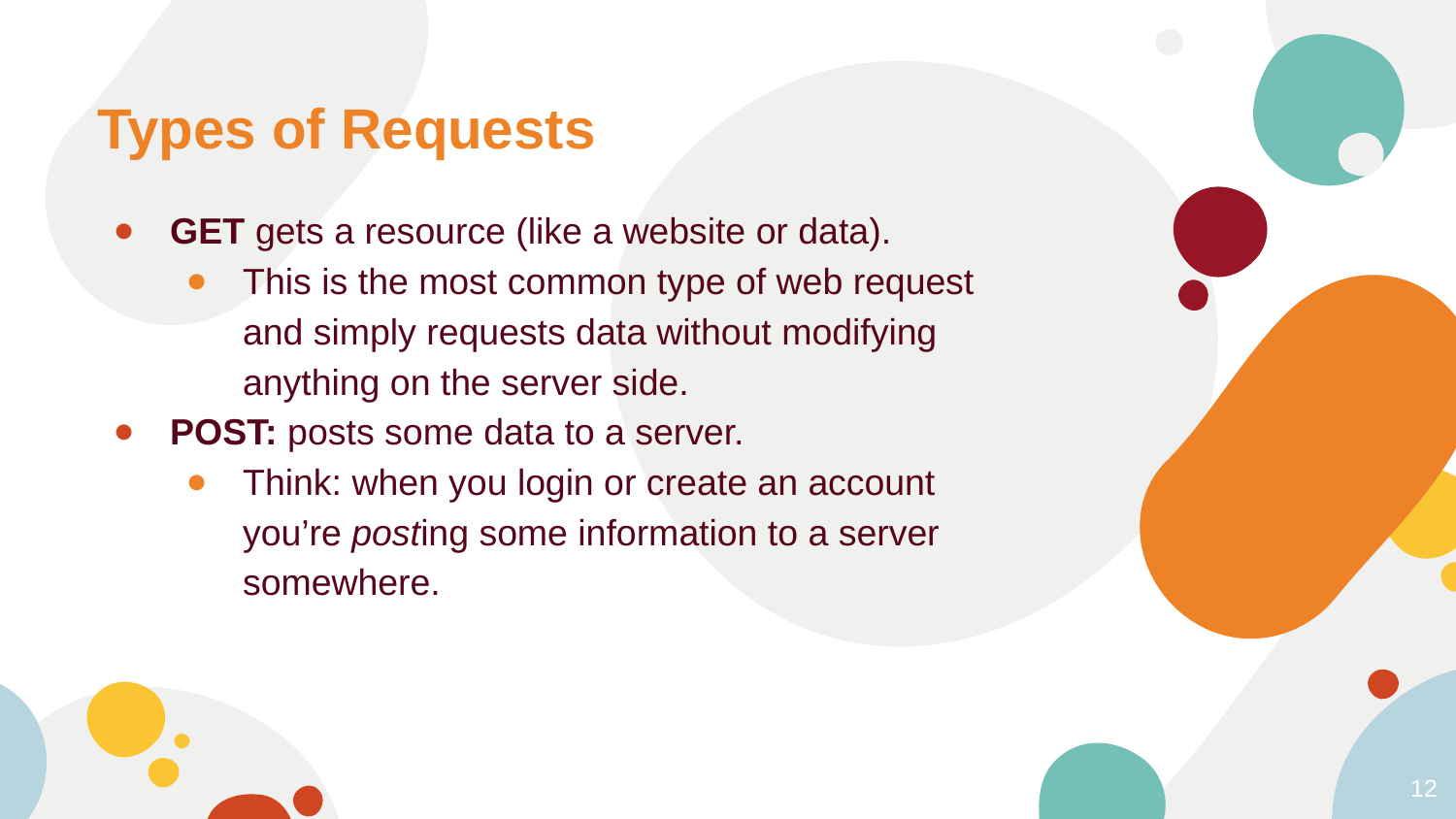

# Types of Requests
GET gets a resource (like a website or data).
This is the most common type of web request and simply requests data without modifying anything on the server side.
POST: posts some data to a server.
Think: when you login or create an account you’re posting some information to a server somewhere.
12